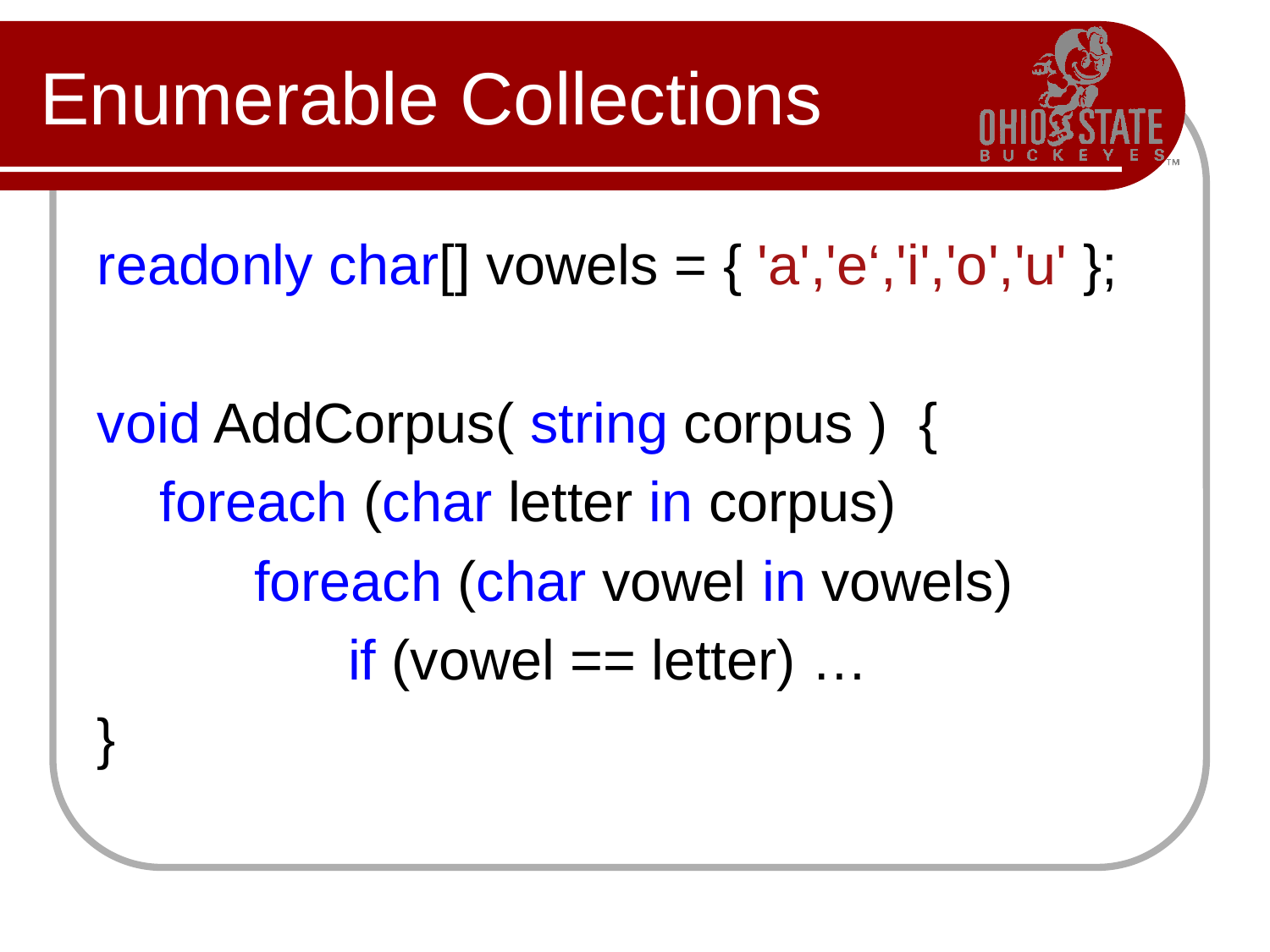

# Enumerable Collections
readonly char[] vowels = { 'a','e‘,'i','o','u' };

void AddCorpus( string corpus )  {
    foreach (char letter in corpus)
          foreach (char vowel in vowels)
                if (vowel == letter) …
}